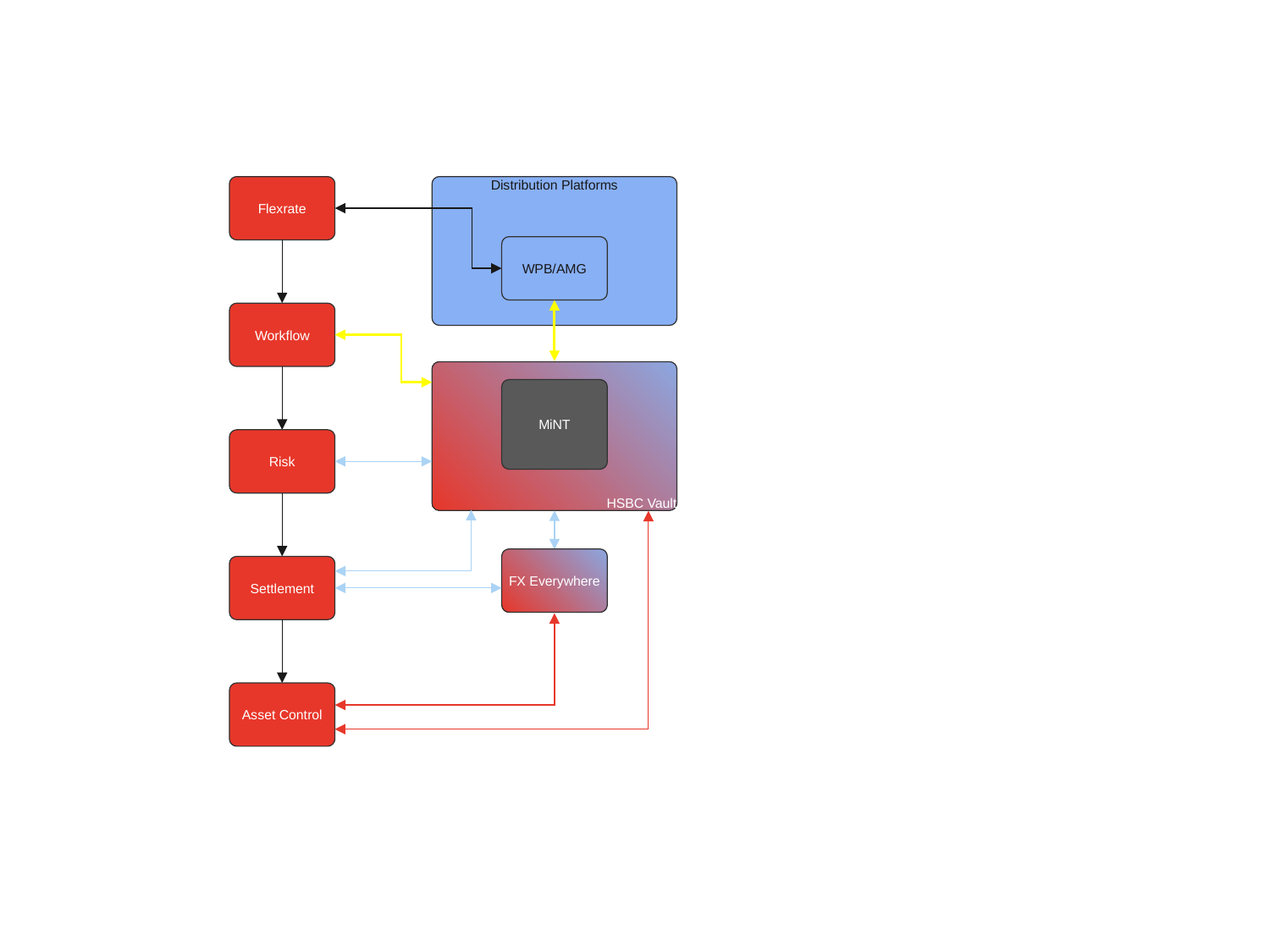

Flexrate
Distribution Platforms

WPB/AMG

Workflow

HSBC Vault

MiNT
Risk

FX Everywhere
Settlement

Asset Control